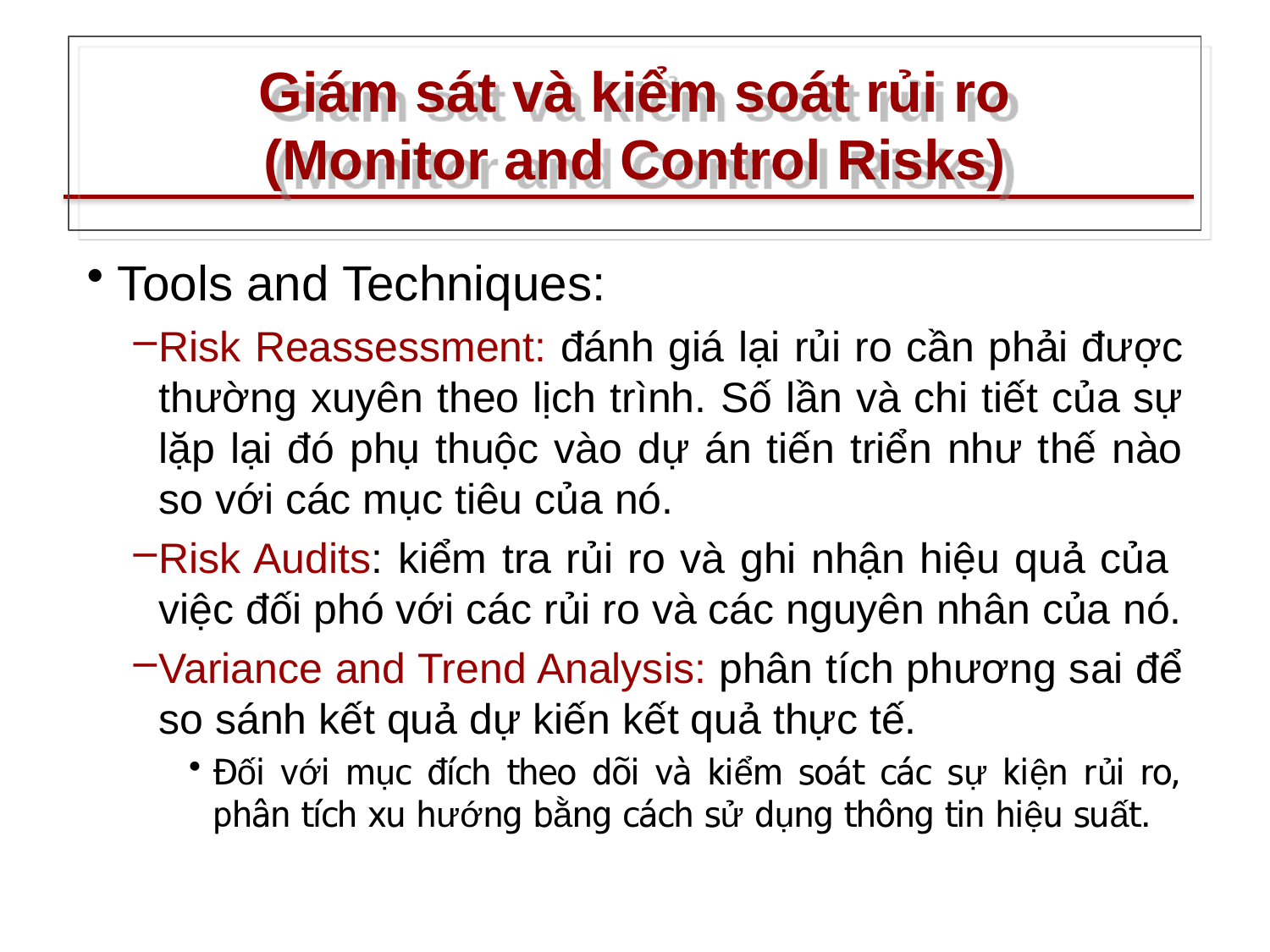

# Giám sát và kiểm soát rủi ro (Monitor and Control Risks)
Tools and Techniques:
Risk Reassessment: đánh giá lại rủi ro cần phải được thường xuyên theo lịch trình. Số lần và chi tiết của sự lặp lại đó phụ thuộc vào dự án tiến triển như thế nào so với các mục tiêu của nó.
Risk Audits: kiểm tra rủi ro và ghi nhận hiệu quả của  việc đối phó với các rủi ro và các nguyên nhân của nó.
Variance and Trend Analysis: phân tích phương sai để so sánh kết quả dự kiến ​​kết quả thực tế.
Đối với mục đích theo dõi và kiểm soát các sự kiện rủi ro, phân tích xu hướng bằng cách sử dụng thông tin hiệu suất.